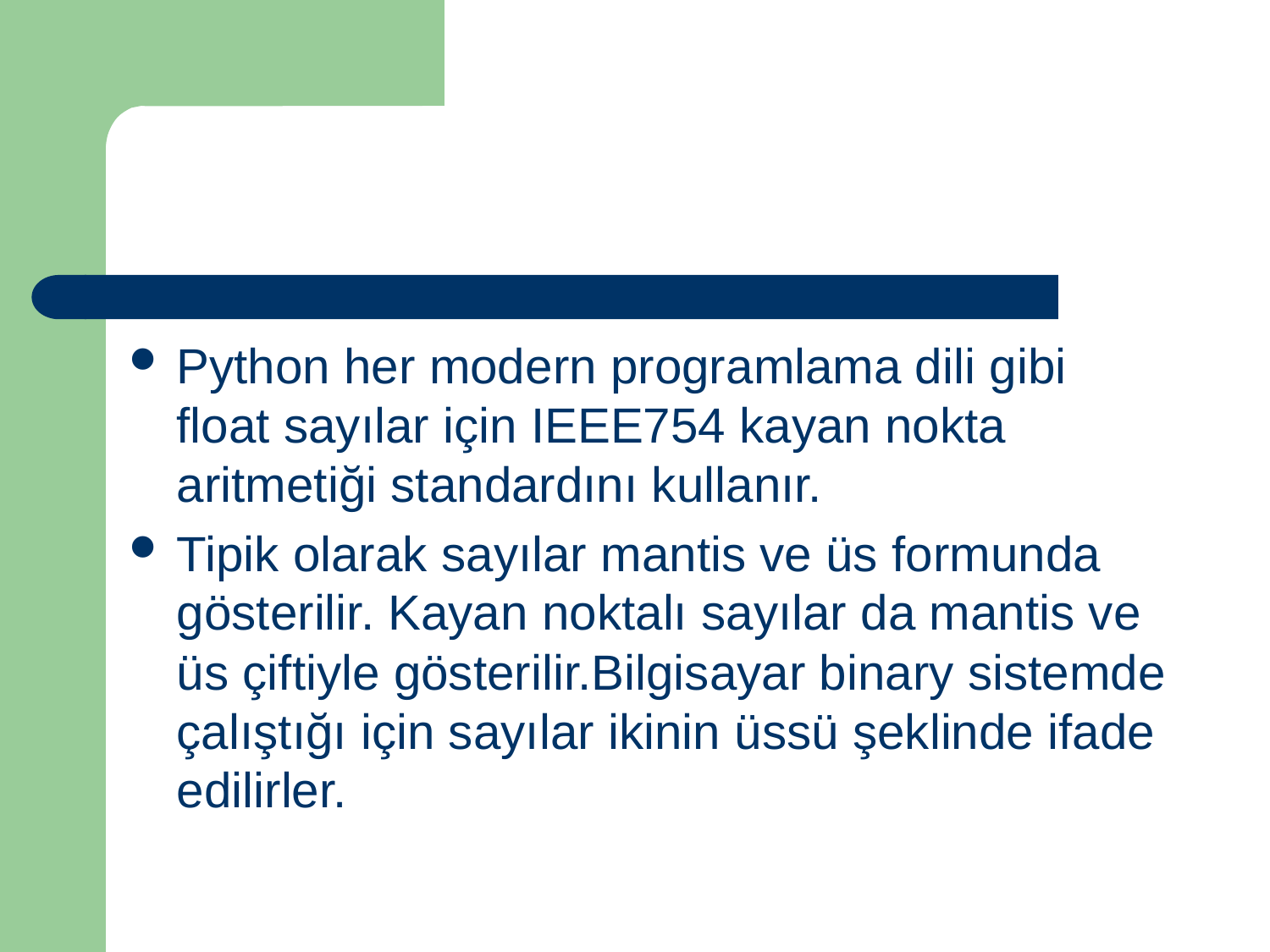

Python her modern programlama dili gibi float sayılar için IEEE754 kayan nokta aritmetiği standardını kullanır.
Tipik olarak sayılar mantis ve üs formunda gösterilir. Kayan noktalı sayılar da mantis ve üs çiftiyle gösterilir.Bilgisayar binary sistemde çalıştığı için sayılar ikinin üssü şeklinde ifade edilirler.